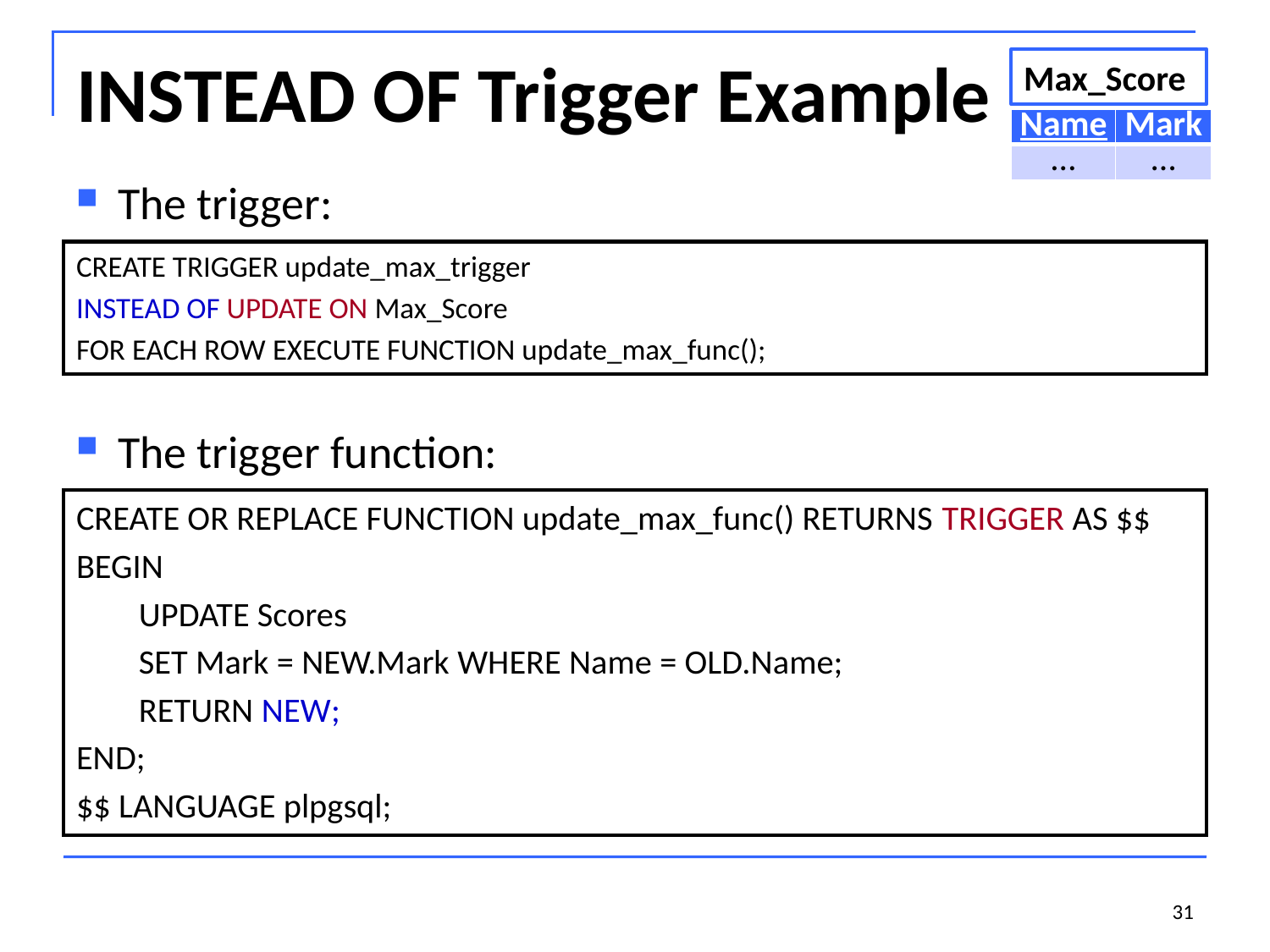

# INSTEAD OF Trigger Example
Max_Score
| Name | Mark |
| --- | --- |
| … | … |
The trigger:
CREATE TRIGGER update_max_trigger
INSTEAD OF UPDATE ON Max_Score
FOR EACH ROW EXECUTE FUNCTION update_max_func();
The trigger function:
CREATE OR REPLACE FUNCTION update_max_func() RETURNS TRIGGER AS $$
BEGIN
        UPDATE Scores
        SET Mark = NEW.Mark WHERE Name = OLD.Name;
        RETURN NEW;
END;
$$ LANGUAGE plpgsql;
31